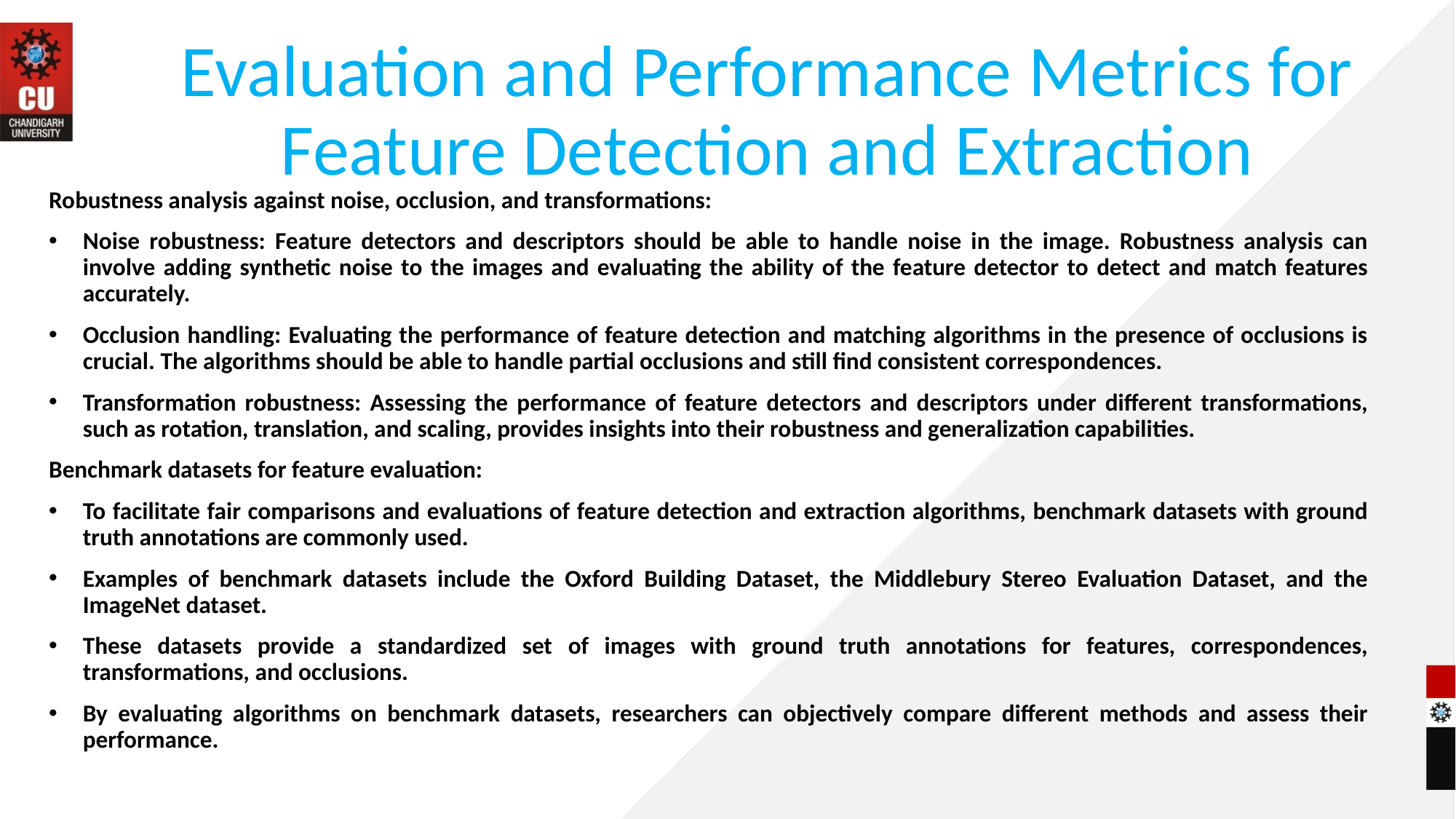

# Evaluation and Performance Metrics for Feature Detection and Extraction
Robustness analysis against noise, occlusion, and transformations:
Noise robustness: Feature detectors and descriptors should be able to handle noise in the image. Robustness analysis can involve adding synthetic noise to the images and evaluating the ability of the feature detector to detect and match features accurately.
Occlusion handling: Evaluating the performance of feature detection and matching algorithms in the presence of occlusions is crucial. The algorithms should be able to handle partial occlusions and still find consistent correspondences.
Transformation robustness: Assessing the performance of feature detectors and descriptors under different transformations, such as rotation, translation, and scaling, provides insights into their robustness and generalization capabilities.
Benchmark datasets for feature evaluation:
To facilitate fair comparisons and evaluations of feature detection and extraction algorithms, benchmark datasets with ground truth annotations are commonly used.
Examples of benchmark datasets include the Oxford Building Dataset, the Middlebury Stereo Evaluation Dataset, and the ImageNet dataset.
These datasets provide a standardized set of images with ground truth annotations for features, correspondences, transformations, and occlusions.
By evaluating algorithms on benchmark datasets, researchers can objectively compare different methods and assess their performance.